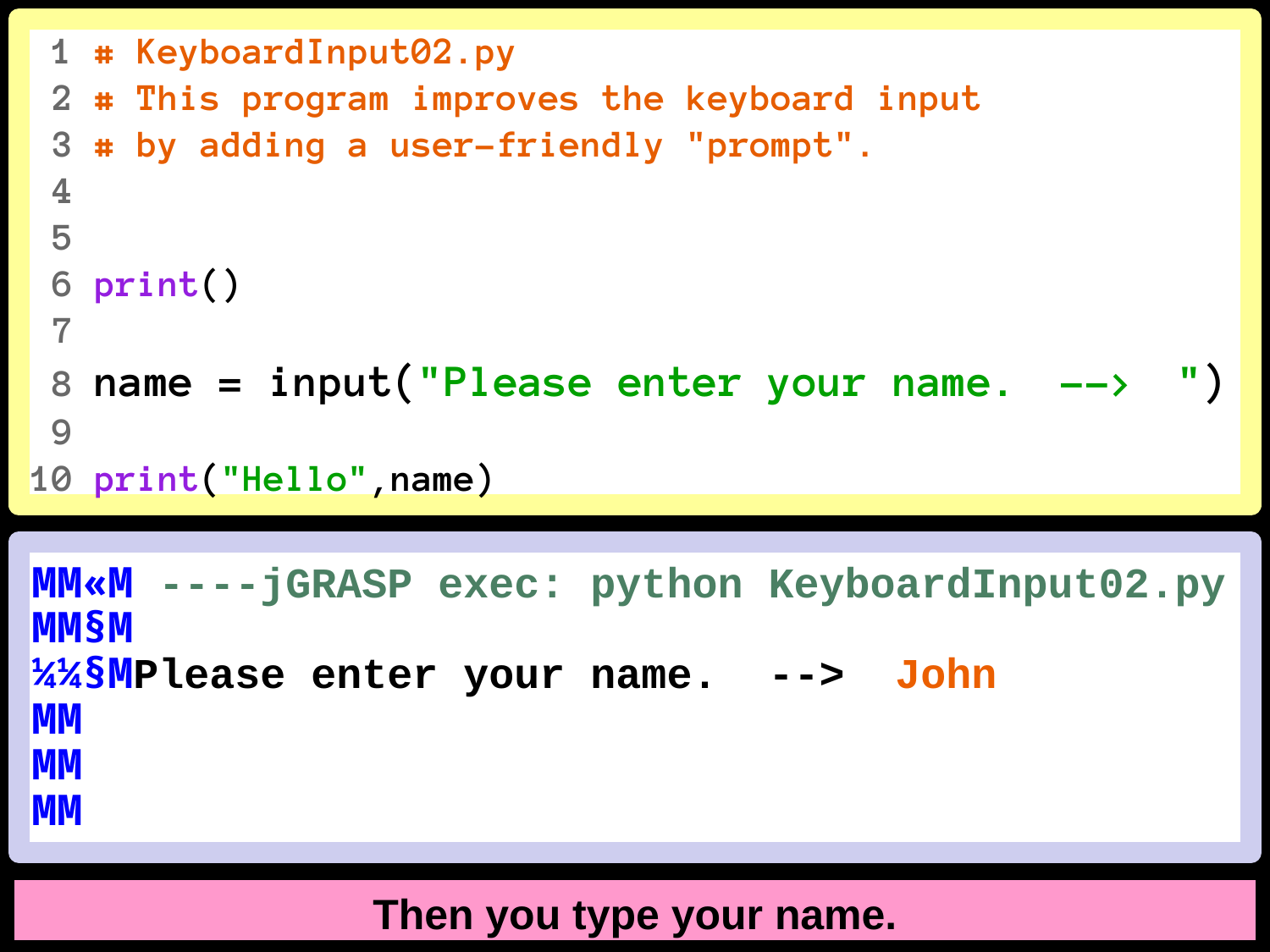

1 # KeyboardInput02.py
 2 # This program improves the keyboard input
 3 # by adding a user-friendly "prompt".
 4
 5
 6 print()
 7
 8 name = input("Please enter your name.  -->  ")
 9
10 print("Hello",name)

MM«M ----jGRASP exec: python KeyboardInput02.py
MM§M
¼¼§MPlease enter your name.  -->  John
MM
MM
MM

Then you type your name.